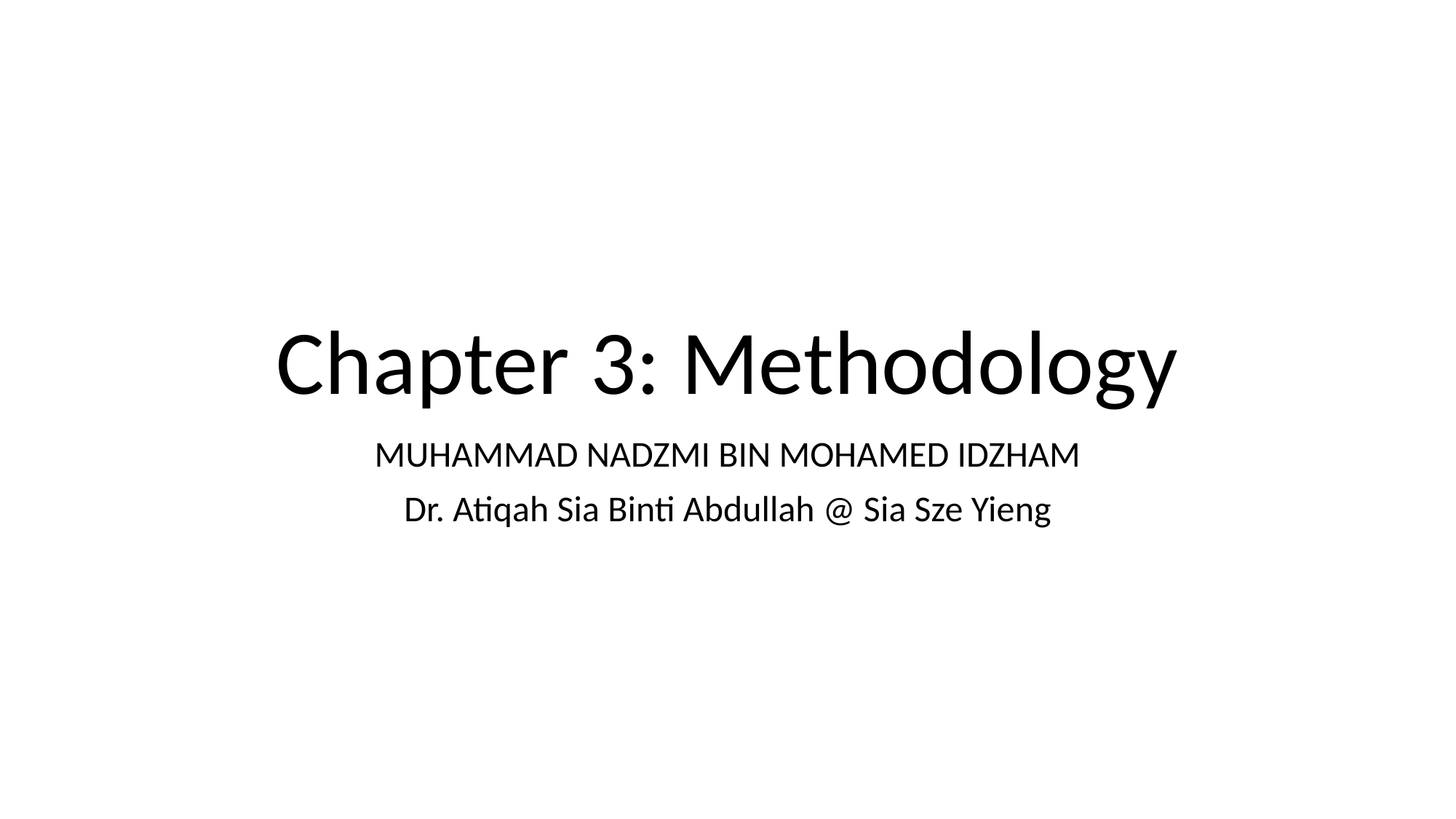

# Chapter 3: Methodology
MUHAMMAD NADZMI BIN MOHAMED IDZHAM
Dr. Atiqah Sia Binti Abdullah @ Sia Sze Yieng